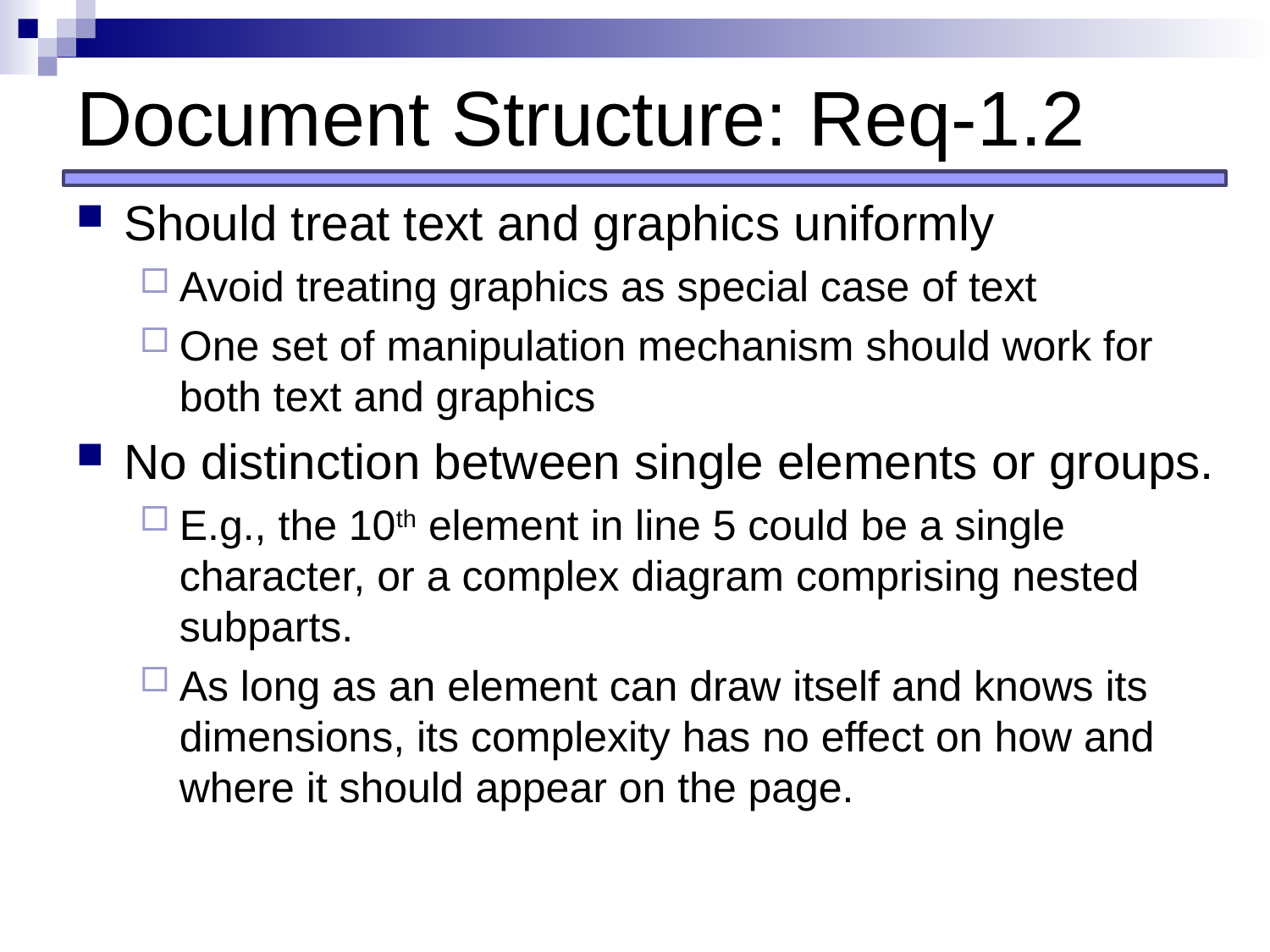

# Document Structure: Req-1.2
Should treat text and graphics uniformly
Avoid treating graphics as special case of text
One set of manipulation mechanism should work for both text and graphics
No distinction between single elements or groups.
E.g., the 10th element in line 5 could be a single character, or a complex diagram comprising nested subparts.
As long as an element can draw itself and knows its dimensions, its complexity has no effect on how and where it should appear on the page.